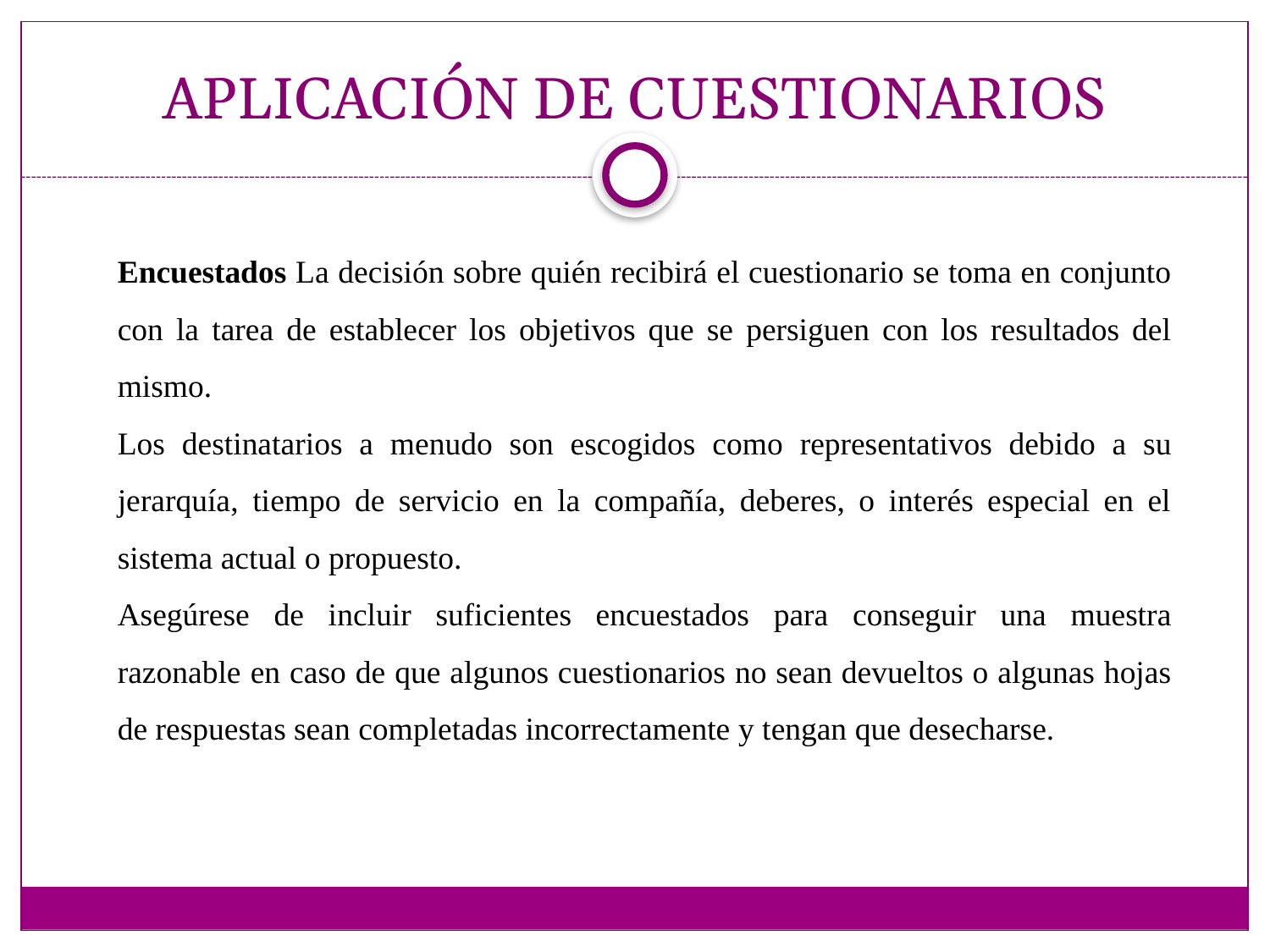

# APLICACIÓN DE CUESTIONARIOS
Encuestados La decisión sobre quién recibirá el cuestionario se toma en conjunto con la tarea de establecer los objetivos que se persiguen con los resultados del mismo.
Los destinatarios a menudo son escogidos como representativos debido a su jerarquía, tiempo de servicio en la compañía, deberes, o interés especial en el sistema actual o propuesto.
Asegúrese de incluir suficientes encuestados para conseguir una muestra razonable en caso de que algunos cuestionarios no sean devueltos o algunas hojas de respuestas sean completadas incorrectamente y tengan que desecharse.